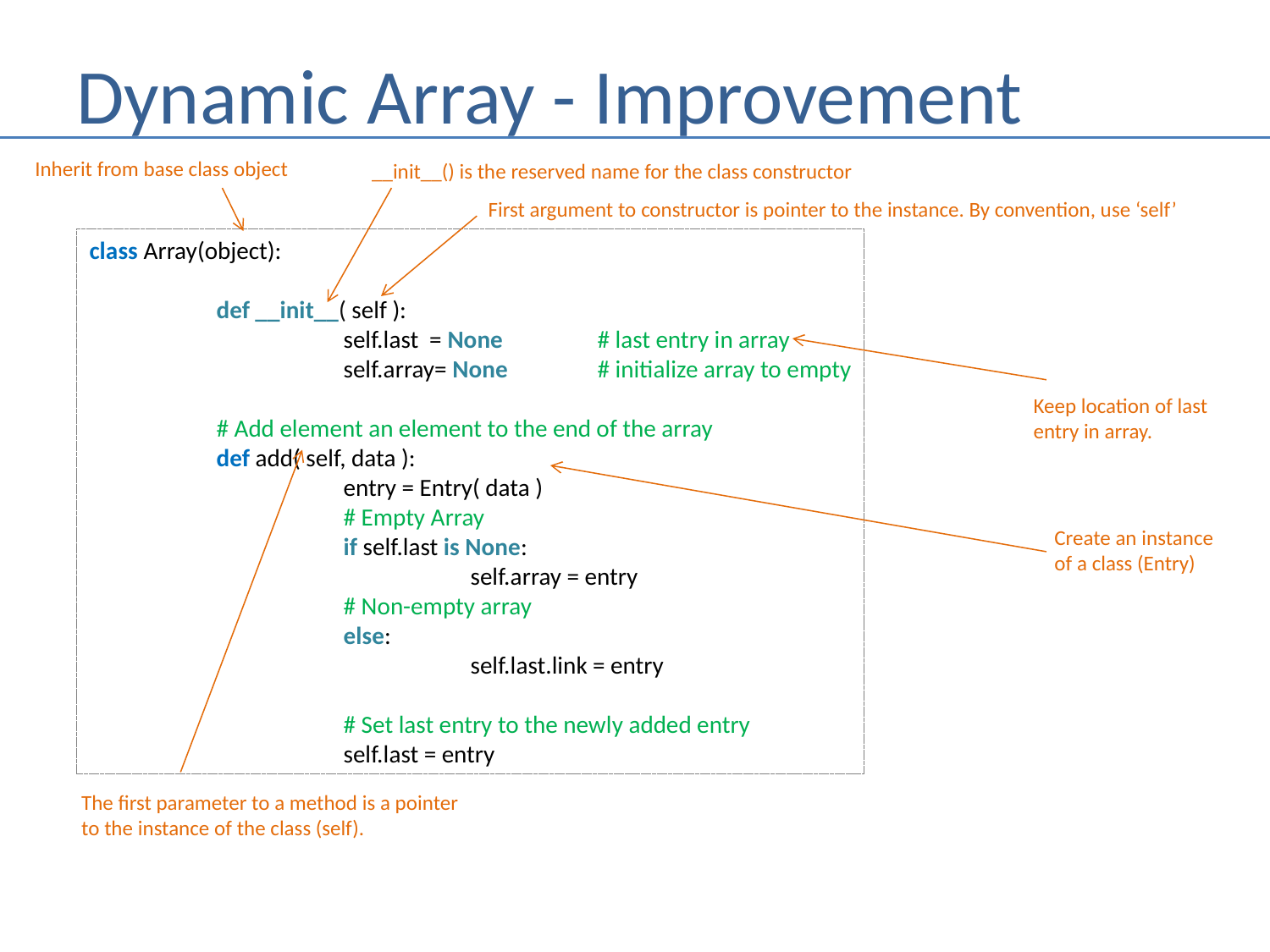

# Dynamic Array - Improvement
Inherit from base class object
__init__() is the reserved name for the class constructor
First argument to constructor is pointer to the instance. By convention, use ‘self’
class Array(object):

	def __init__( self ):
		self.last  = None	# last entry in array
		self.array= None	# initialize array to empty

	# Add element an element to the end of the array
	def add( self, data ):
		entry = Entry( data )
		# Empty Array
		if self.last is None:
			self.array = entry
		# Non-empty array
		else:
			self.last.link = entry

		# Set last entry to the newly added entry
		self.last = entry
Keep location of last
entry in array.
Create an instance
of a class (Entry)
The first parameter to a method is a pointer
to the instance of the class (self).